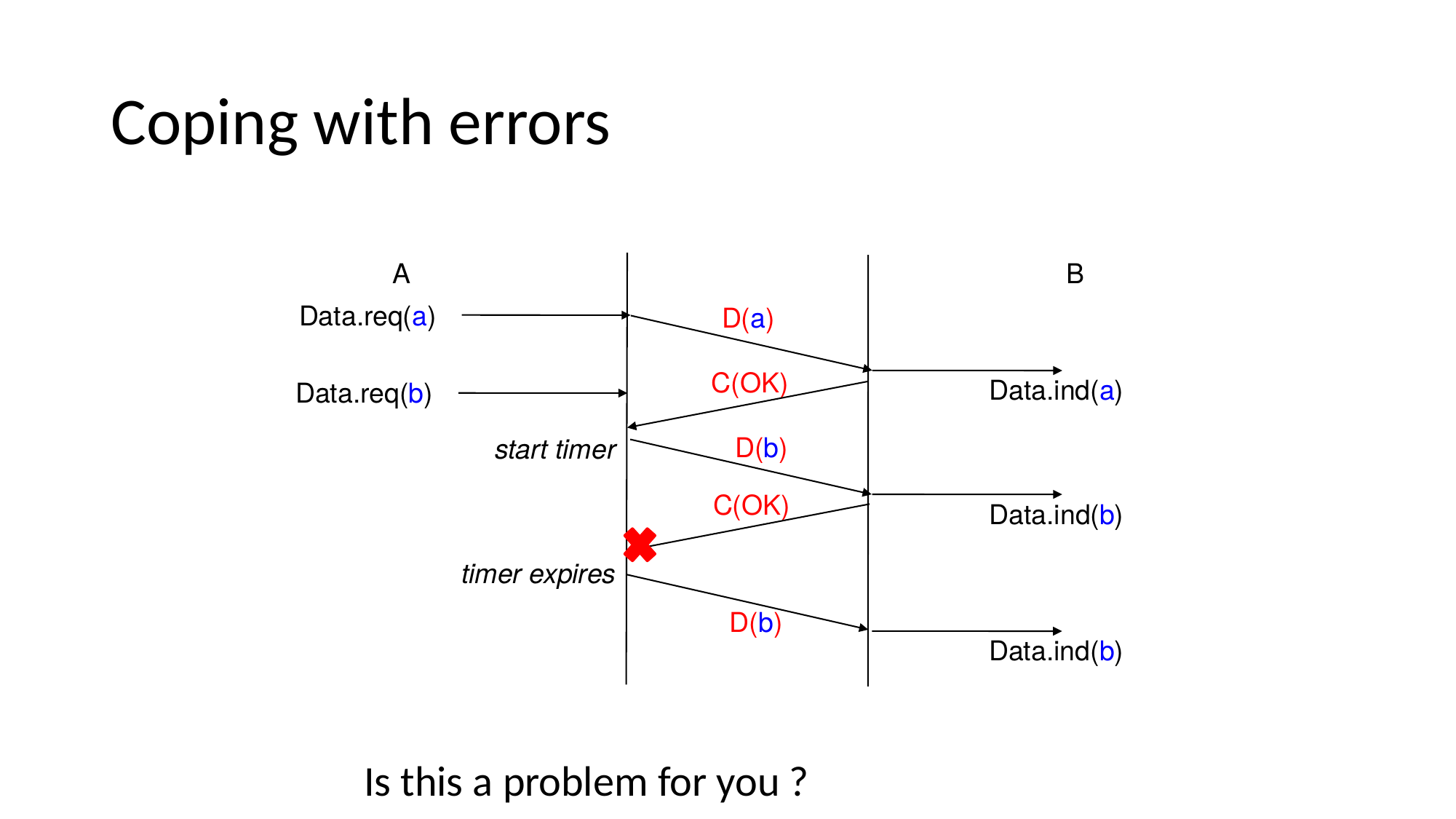

# Coping with errors

A                                                                                      B
Data.req(a)

D(a)

Data.ind(a)
C(OK)

Data.req(b)

start timer
D(b)

C(OK)

Data.ind(b)

timer expires

D(b)

Data.ind(b)
Is this a problem for you ?